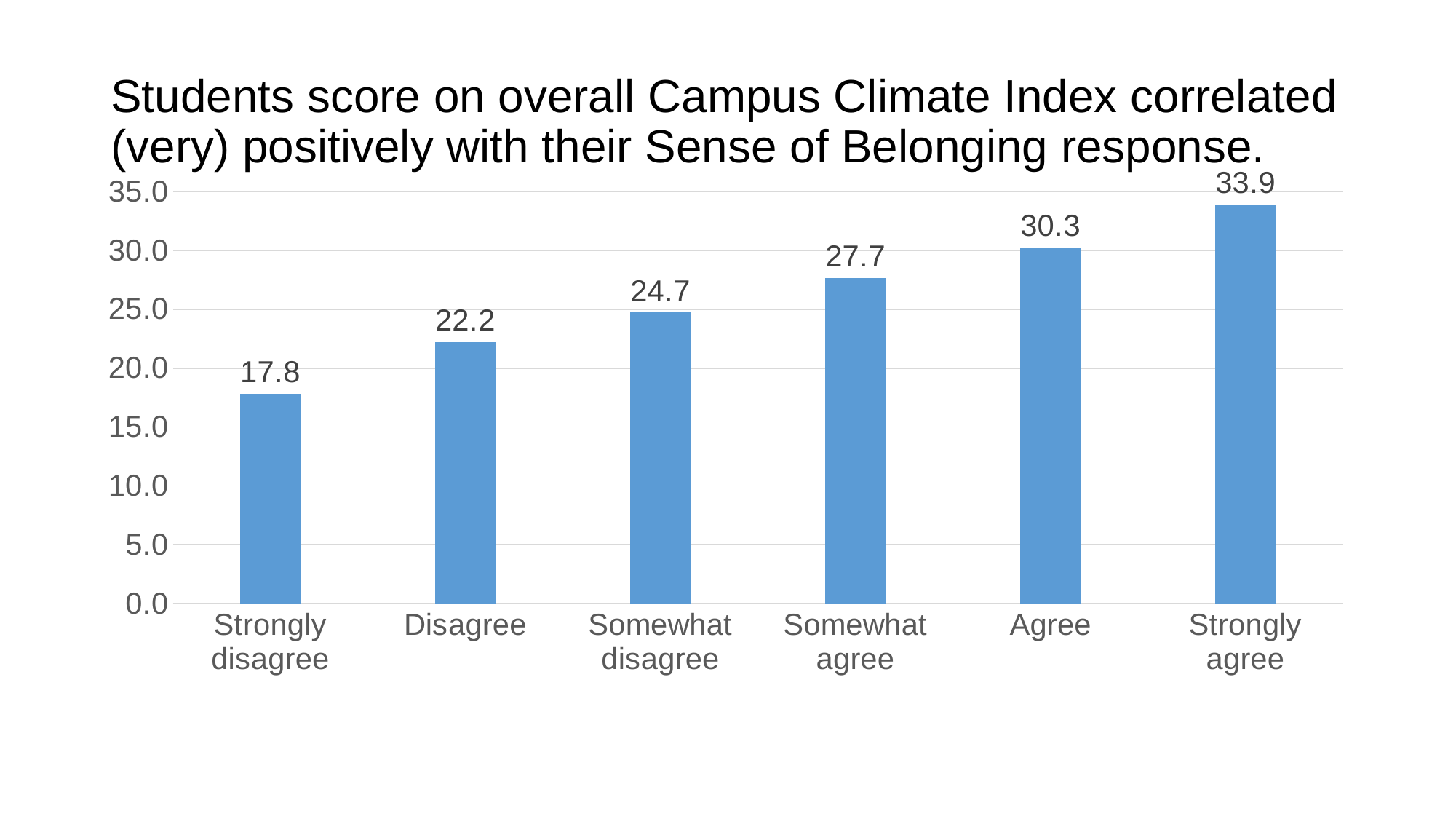

# Students score on overall Campus Climate Index correlated (very) positively with their Sense of Belonging response.

### Chart

| Category |  |
|---|---|
| Strongly disagree | 17.8232 |
| Disagree | 22.23317 |
| Somewhat disagree | 24.72319 |
| Somewhat agree | 27.65947 |
| Agree | 30.28498 |
| Strongly agree | 33.90947 |